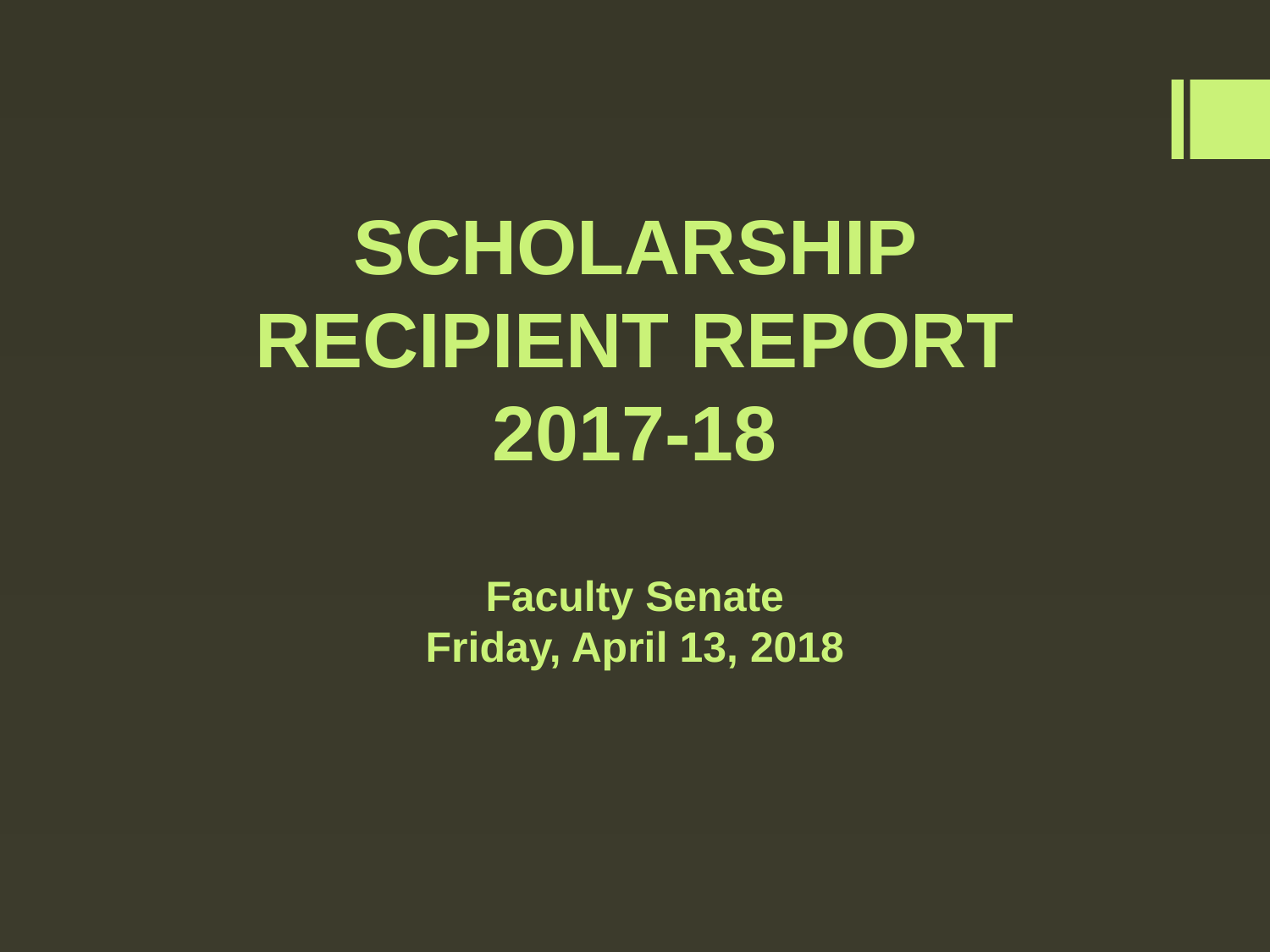

# SCHOLARSHIP RECIPIENT REPORT 2017-18 Faculty Senate Friday, April 13, 2018